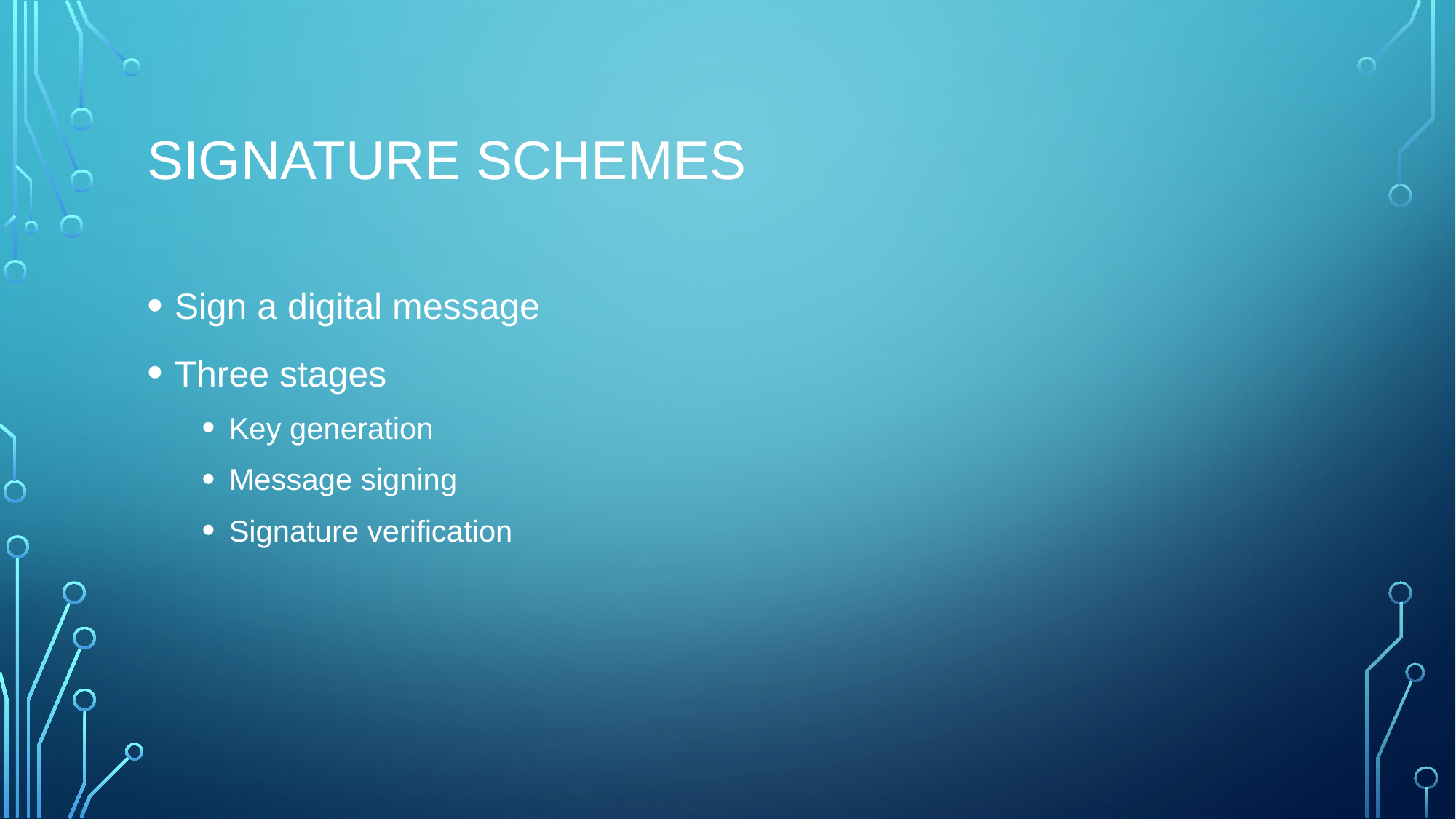

# Signature schemes
Sign a digital message
Three stages
Key generation
Message signing
Signature verification